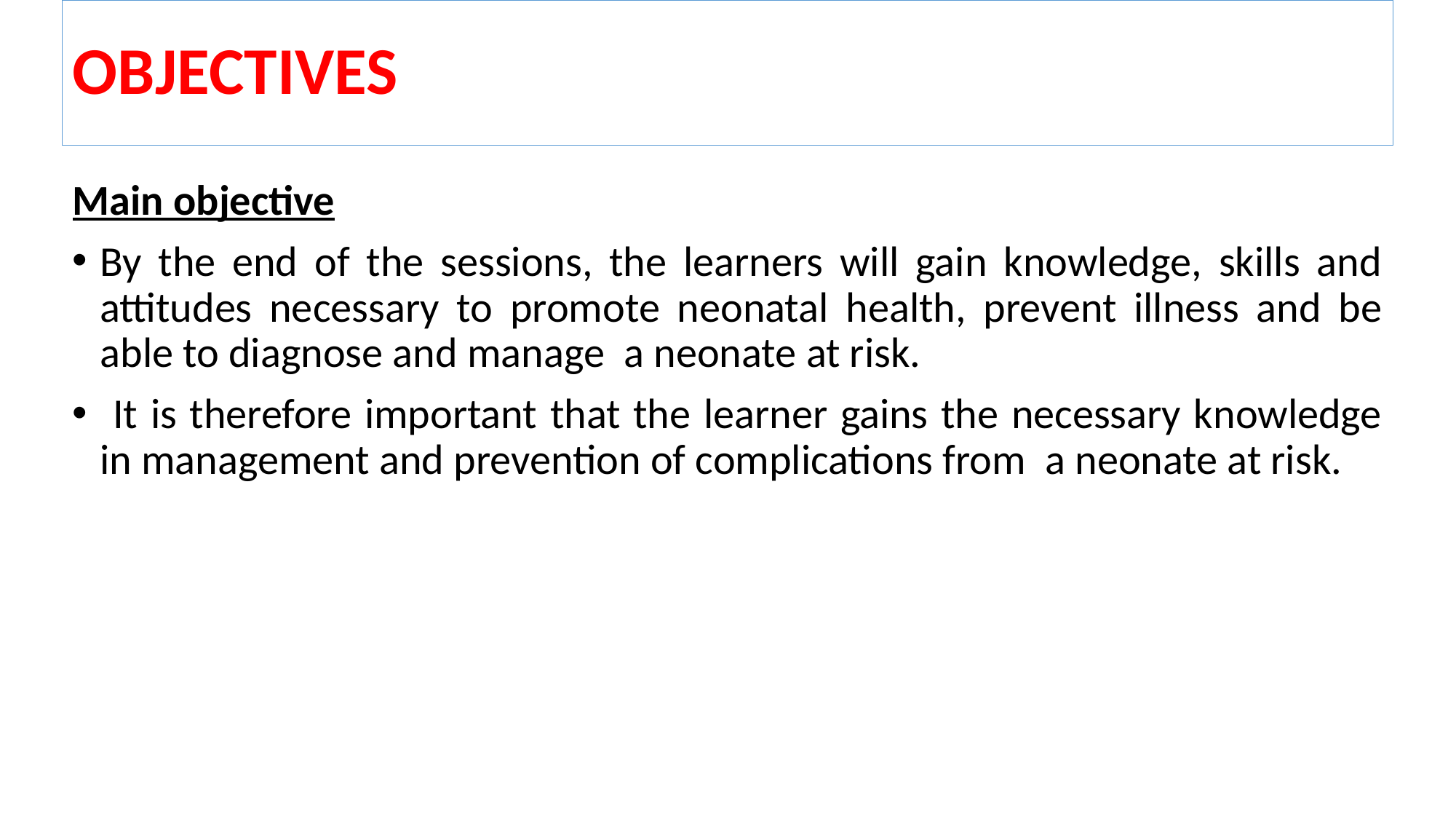

# OBJECTIVES
Main objective
By the end of the sessions, the learners will gain knowledge, skills and attitudes necessary to promote neonatal health, prevent illness and be able to diagnose and manage  a neonate at risk.
 It is therefore important that the learner gains the necessary knowledge in management and prevention of complications from  a neonate at risk.